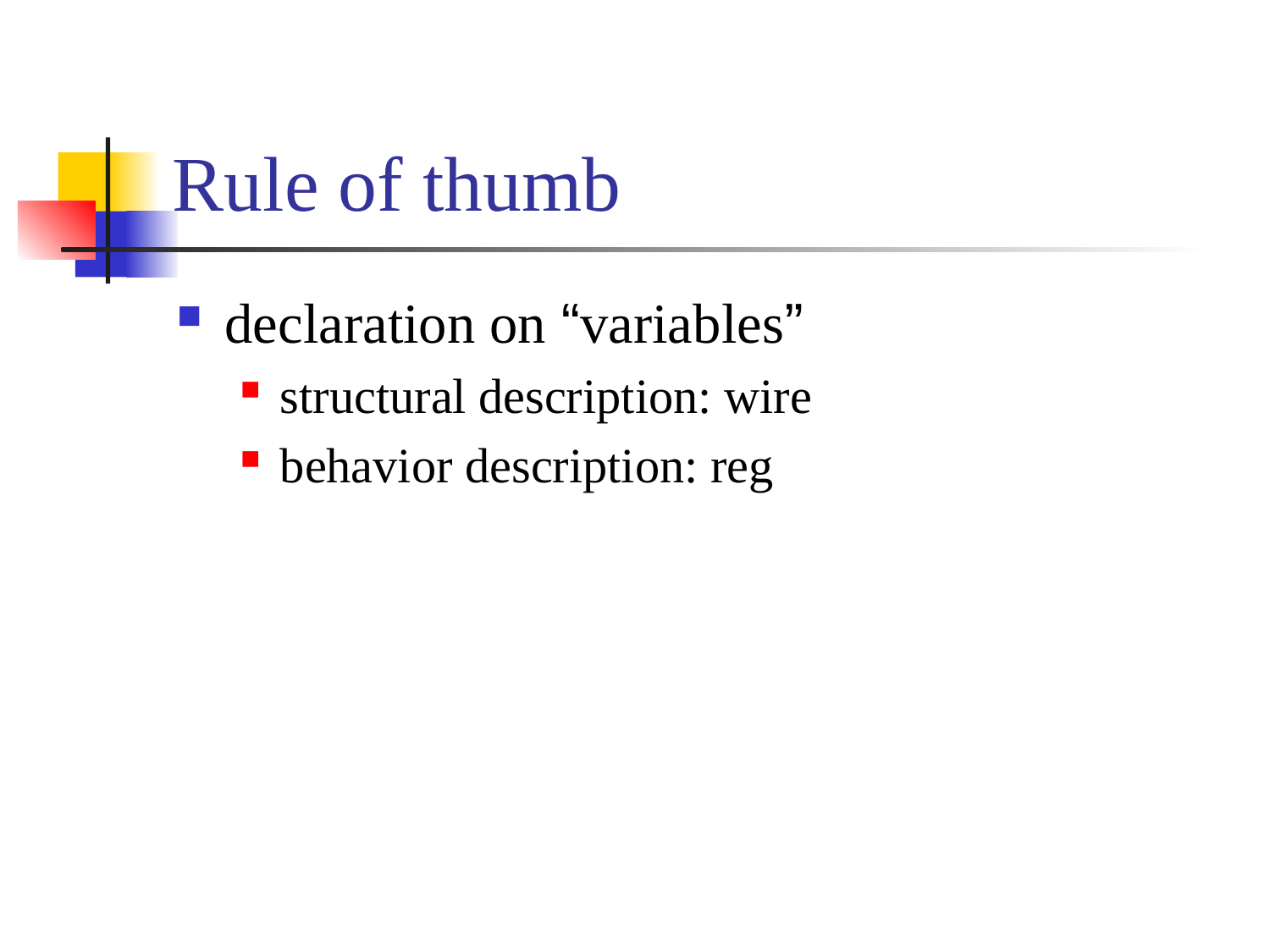

# Rule of thumb
declaration on “variables”
structural description: wire
behavior description: reg